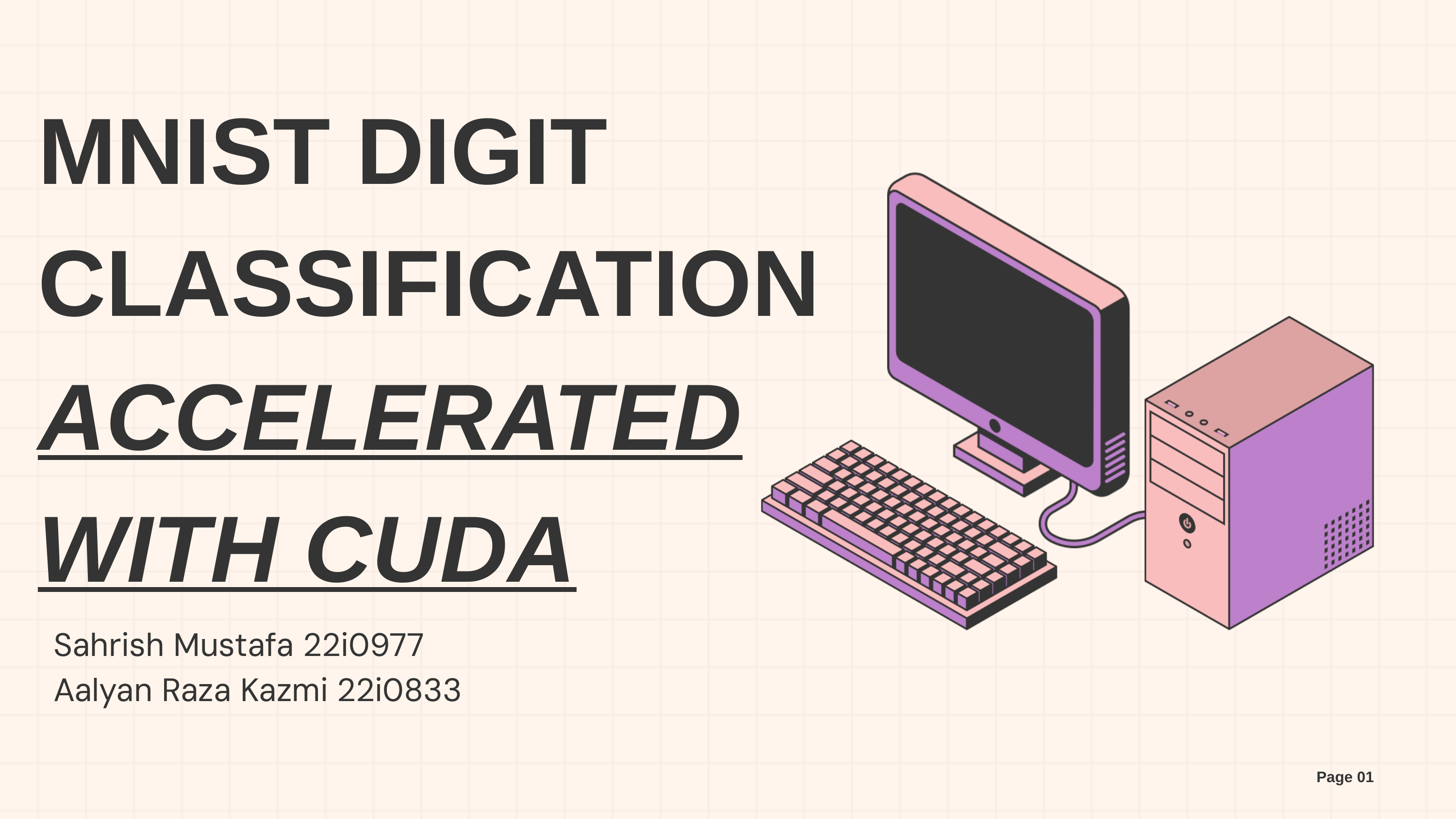

MNIST DIGIT CLASSIFICATION

ACCELERATED WITH CUDA

Sahrish Mustafa 22i0977
Aalyan Raza Kazmi 22i0833
Page 01